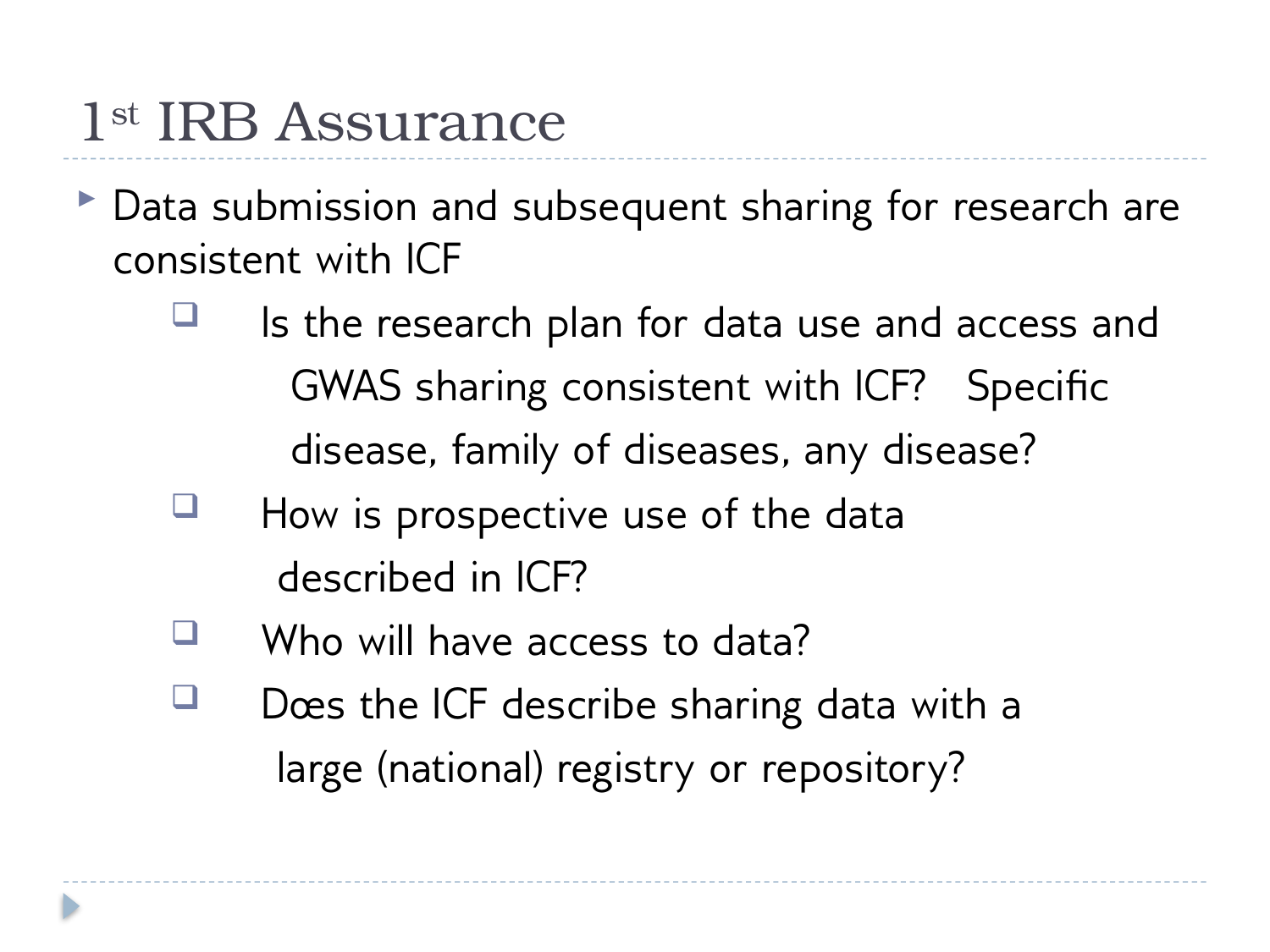

# 1st IRB Assurance
Data submission and subsequent sharing for research are consistent with ICF
    Is the research plan for data use and access and
         GWAS sharing consistent with ICF?   Specific
         disease, family of diseases, any disease?
    How is prospective use of the data
        described in ICF?
    Who will have access to data?
    Does the ICF describe sharing data with a
        large (national) registry or repository?